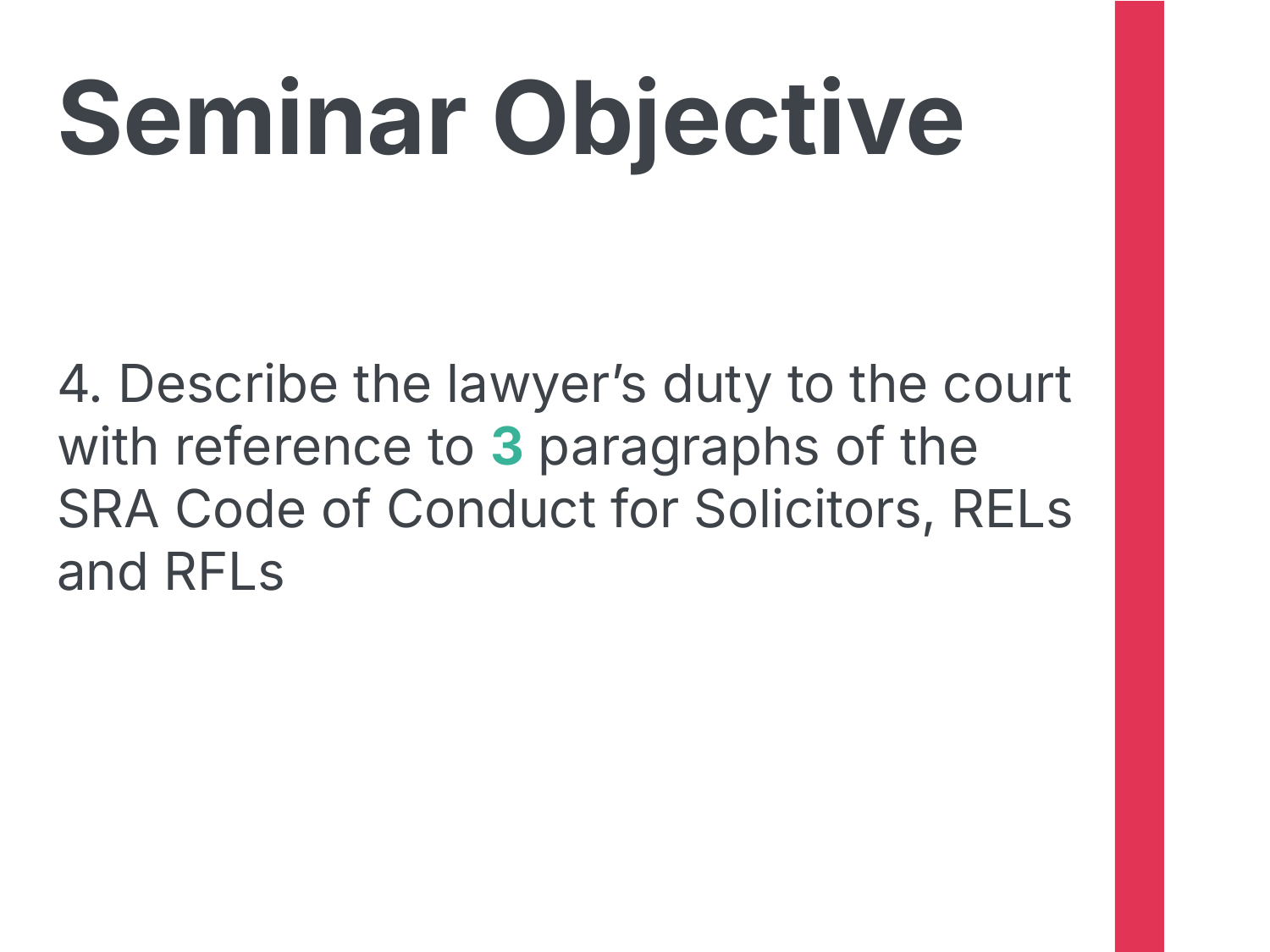

Seminar Objective
4. Describe the lawyer’s duty to the court with reference to 3 paragraphs of the SRA Code of Conduct for Solicitors, RELs and RFLs